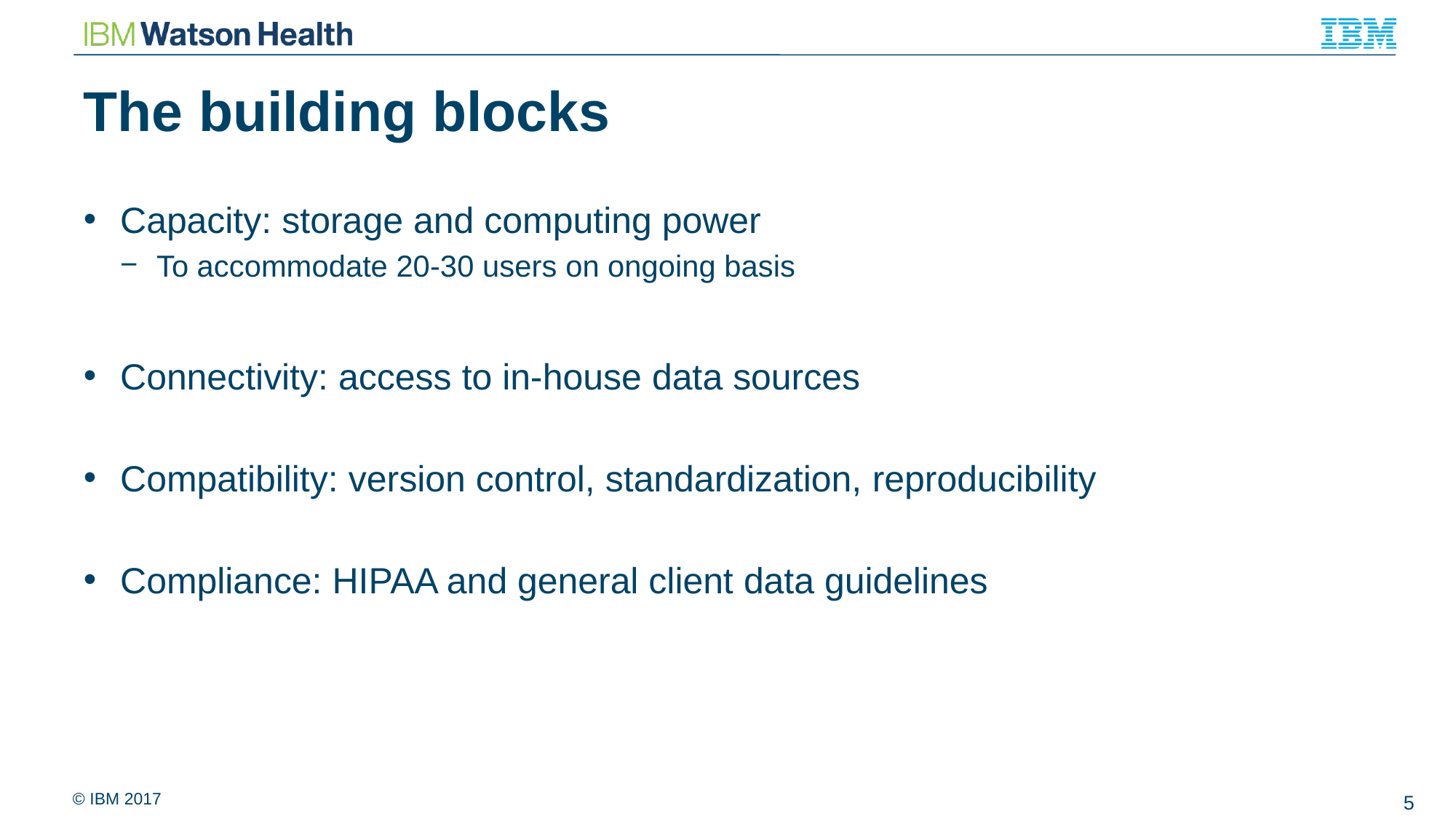

# The building blocks
Capacity: storage and computing power
To accommodate 20-30 users on ongoing basis

Connectivity: access to in-house data sources

Compatibility: version control, standardization, reproducibility

Compliance: HIPAA and general client data guidelines